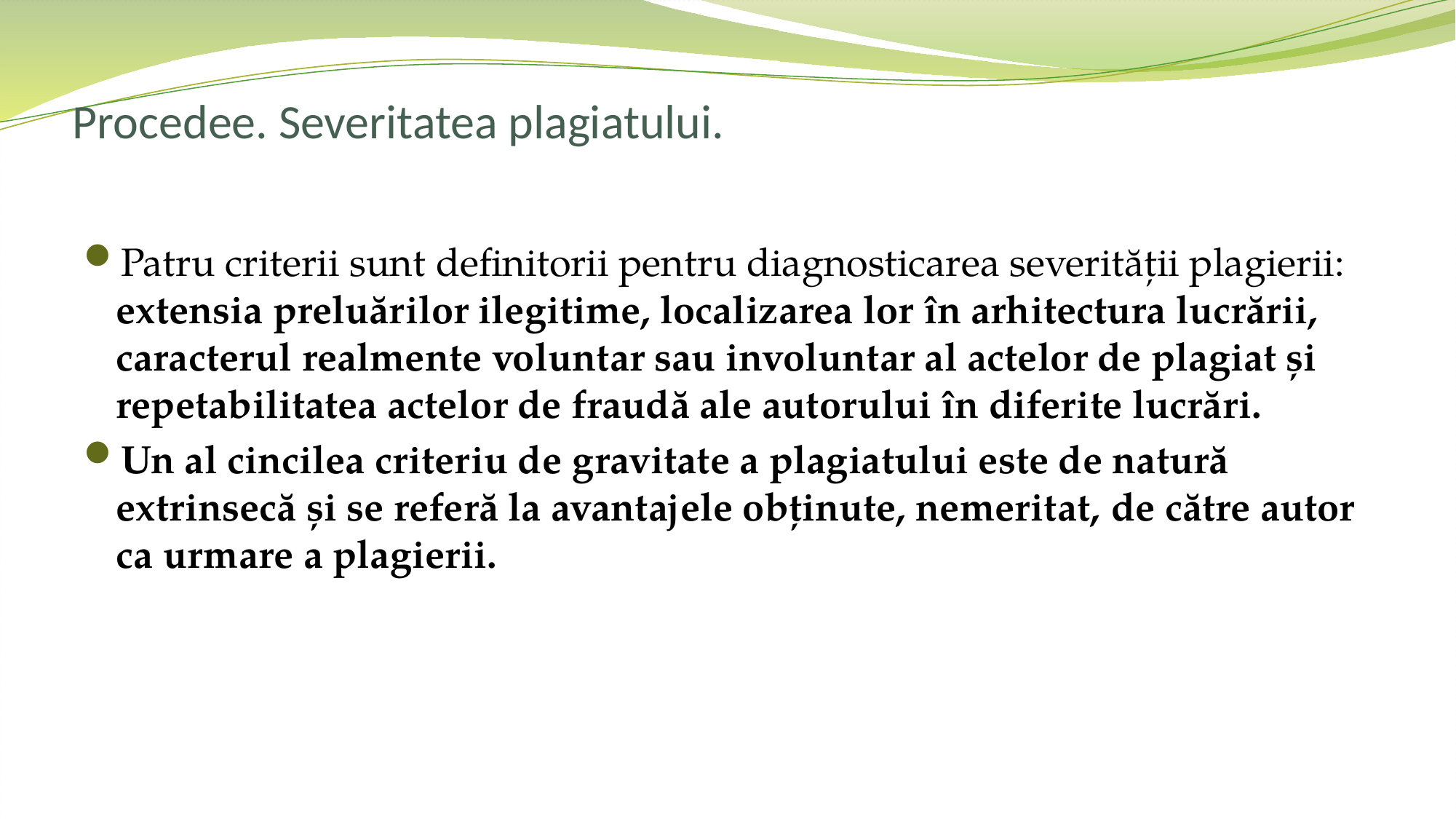

# Procedee. Severitatea plagiatului.
Patru criterii sunt definitorii pentru diagnosticarea severității plagierii: extensia preluărilor ilegitime, localizarea lor în arhitectura lucrării, caracterul realmente voluntar sau involuntar al actelor de plagiat și repetabilitatea actelor de fraudă ale autorului în diferite lucrări.
Un al cincilea criteriu de gravitate a plagiatului este de natură extrinsecă și se referă la avantajele obținute, nemeritat, de către autor ca urmare a plagierii.